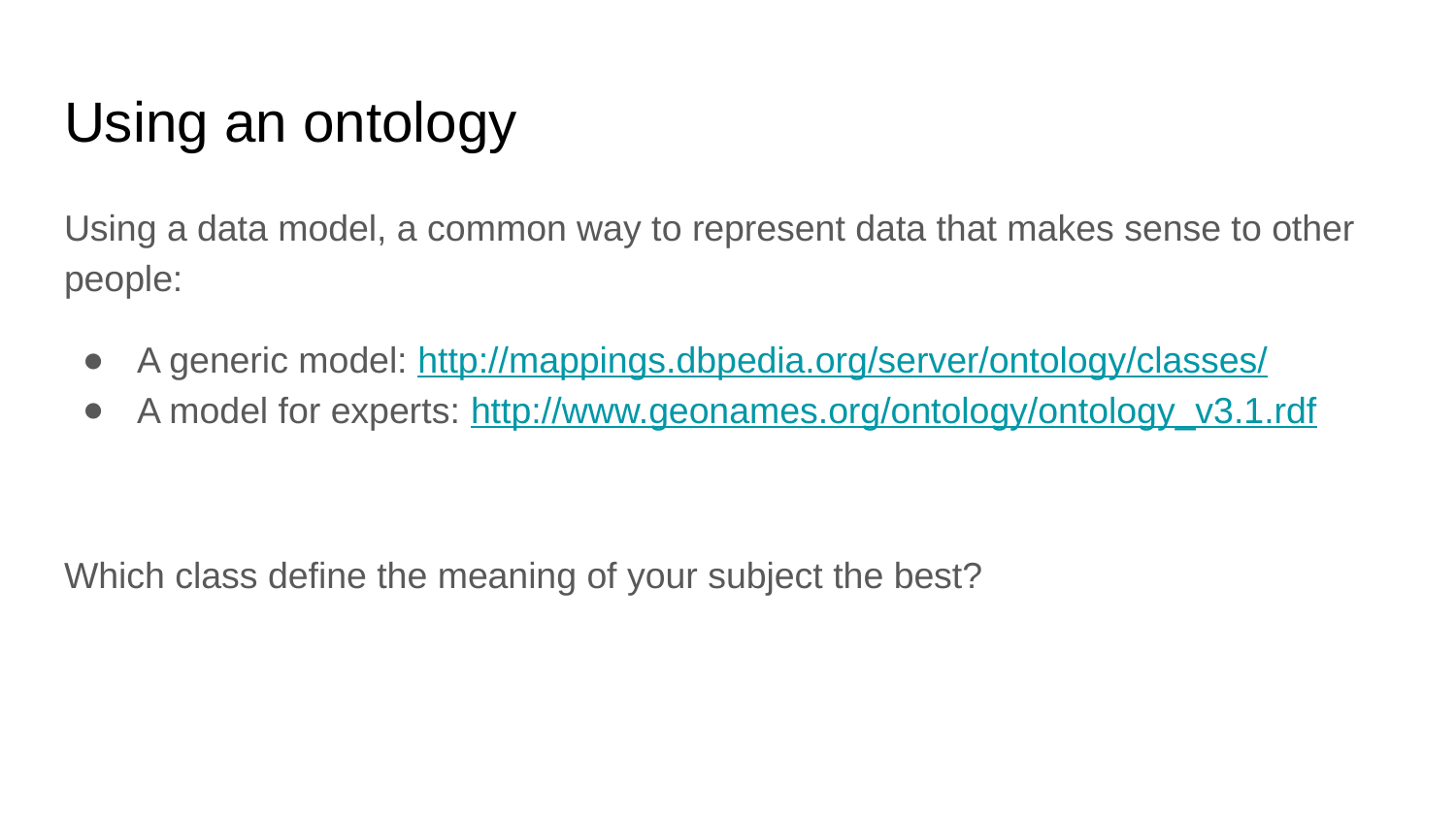

# Using an ontology
Using a data model, a common way to represent data that makes sense to other people:
A generic model: http://mappings.dbpedia.org/server/ontology/classes/
A model for experts: http://www.geonames.org/ontology/ontology_v3.1.rdf

Which class define the meaning of your subject the best?